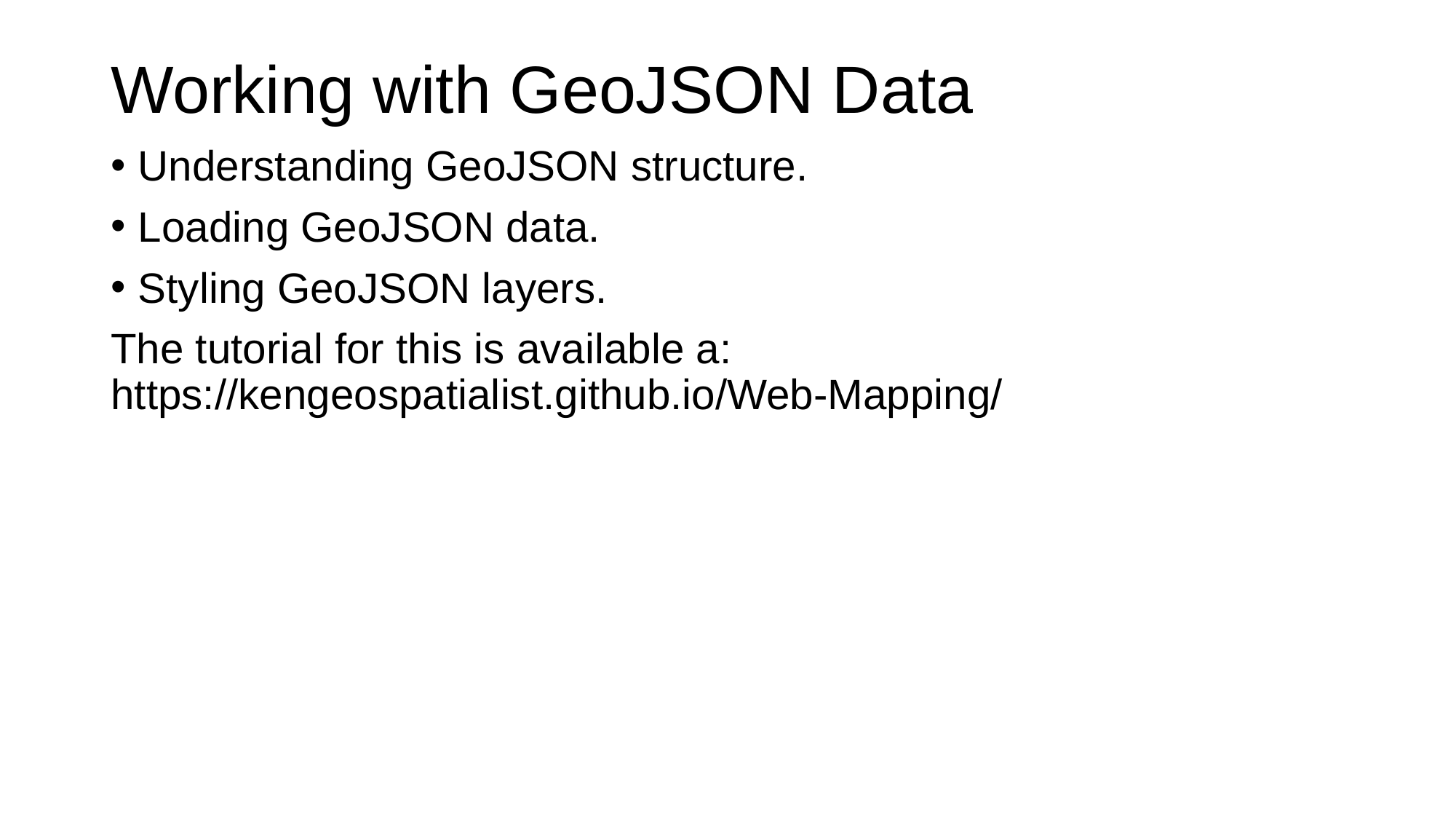

# Working with GeoJSON Data
Understanding GeoJSON structure.
Loading GeoJSON data.
Styling GeoJSON layers.
The tutorial for this is available a: https://kengeospatialist.github.io/Web-Mapping/